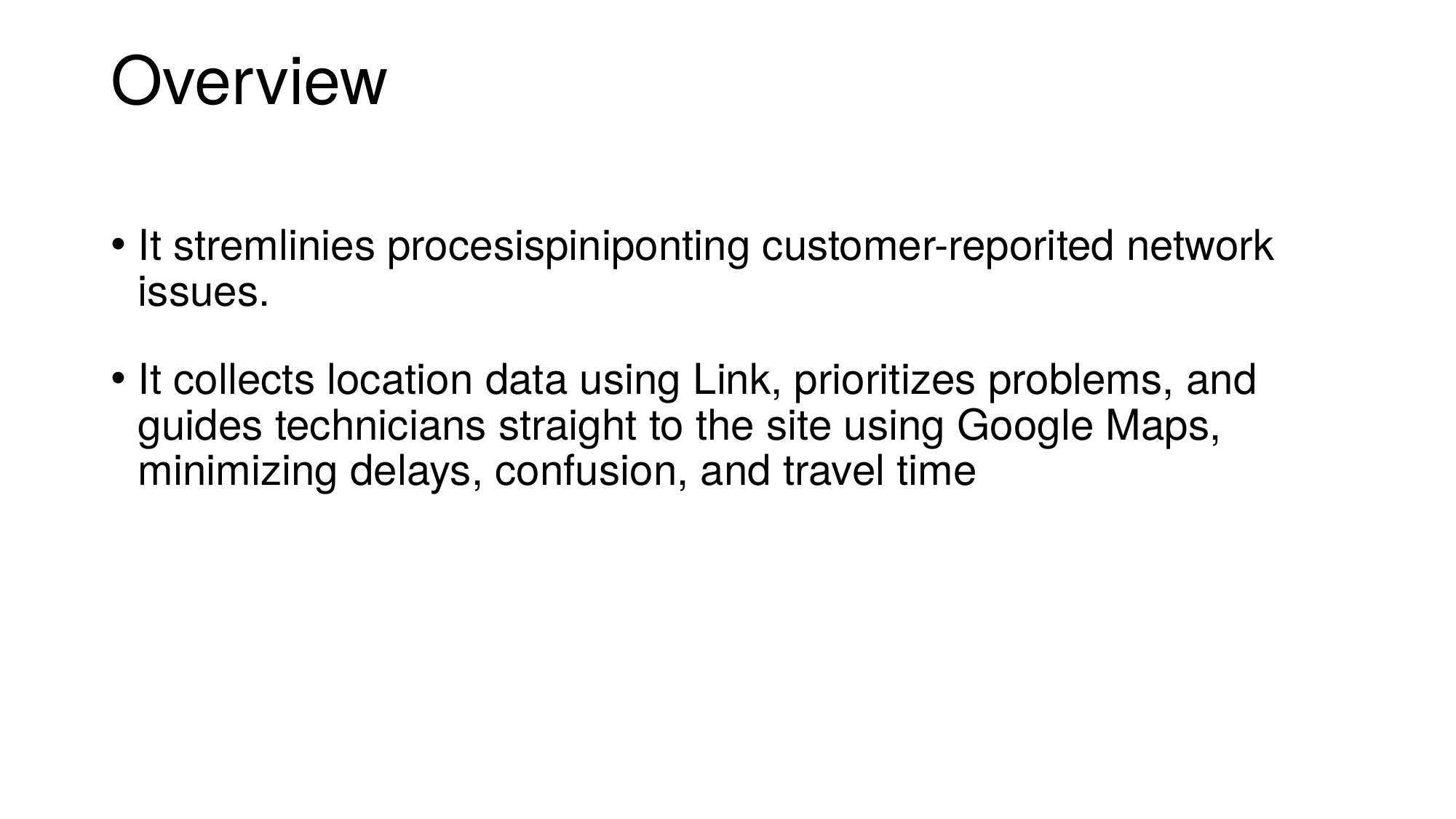

# Overview
﻿﻿It stremlinies procesispiniponting customer-reporited network issues.
﻿﻿It collects location data using Link, prioritizes problems, and guides technicians straight to the site using Google Maps, minimizing delays, confusion, and travel time